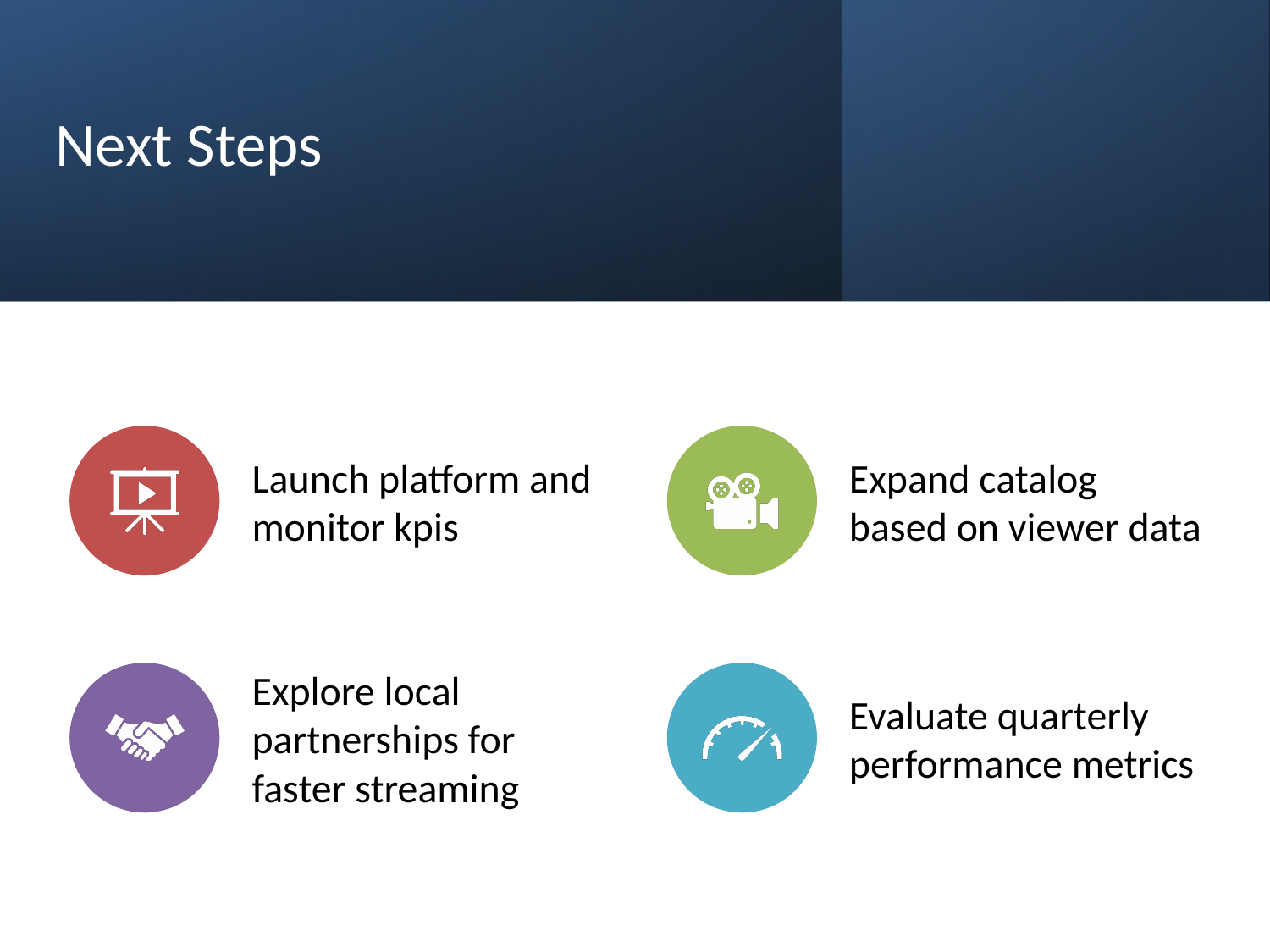

# Next Steps
Launch platform and monitor kpis
Expand catalog based on viewer data
Explore local partnerships for faster streaming
Evaluate quarterly performance metrics